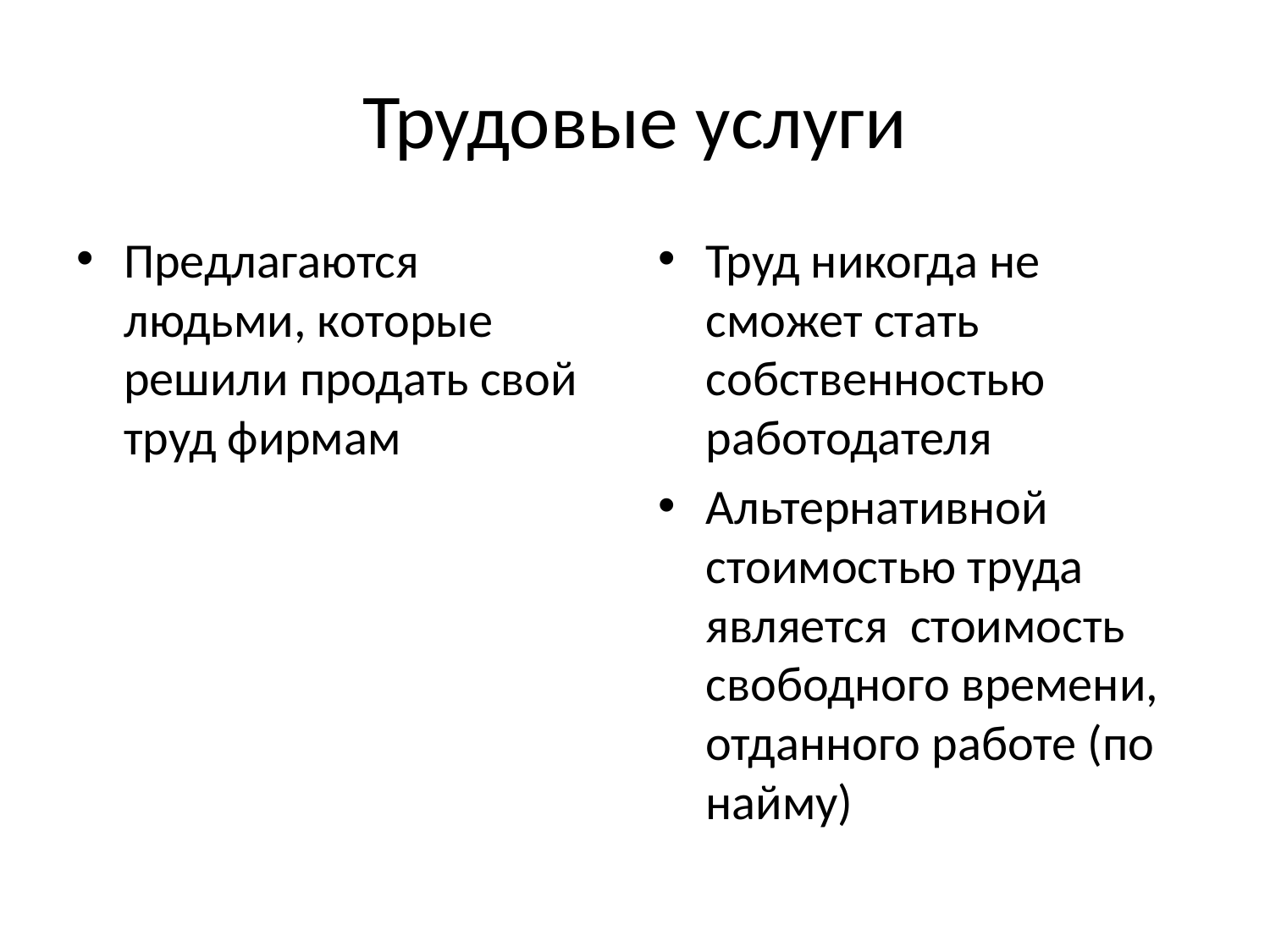

# Трудовые услуги
Предлагаются людьми, которые решили продать свой труд фирмам
Труд никогда не сможет стать собственностью работодателя
Альтернативной стоимостью труда является  стоимость свободного времени, отданного работе (по найму)